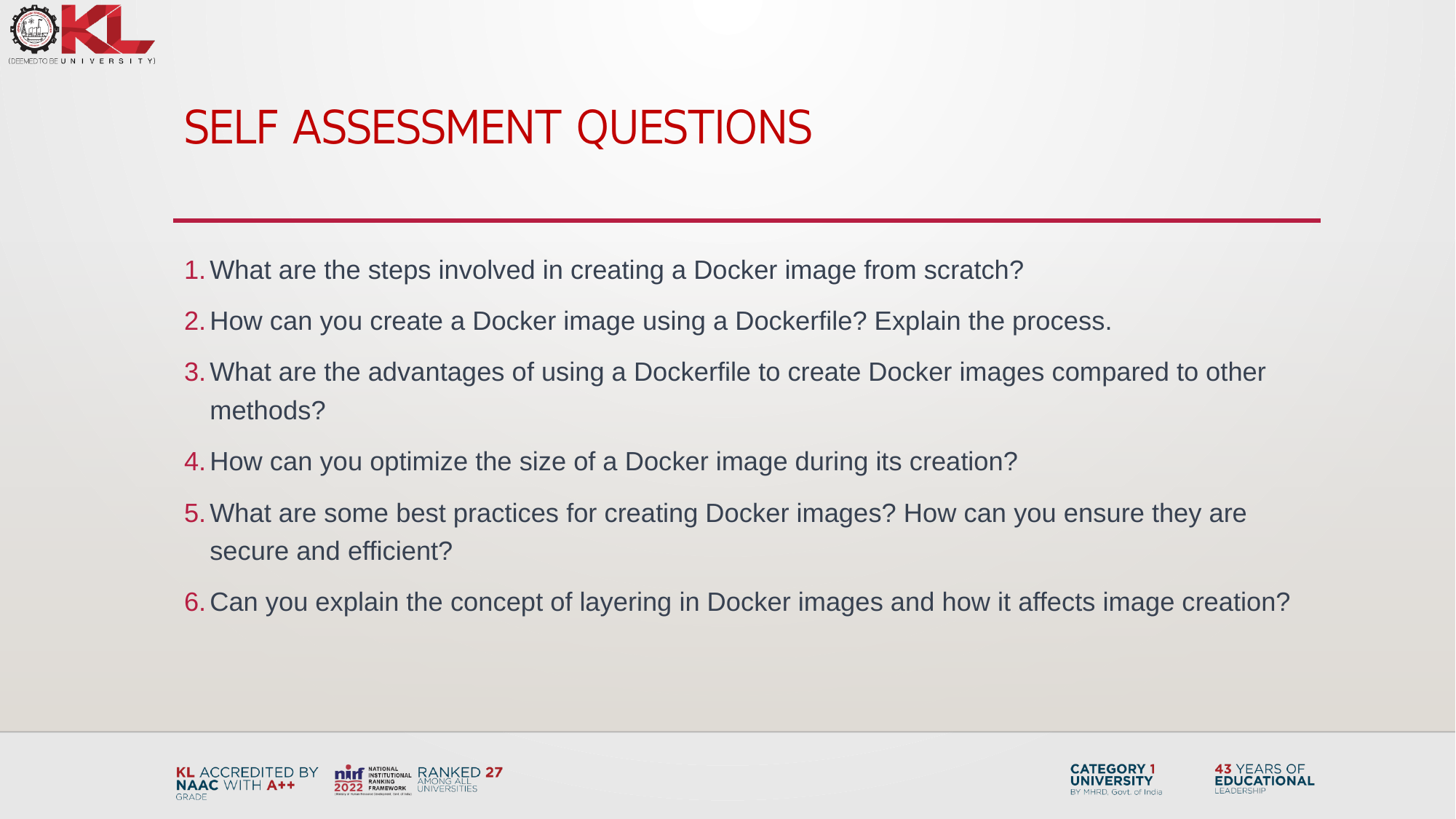

# Self Assessment Questions
What are the steps involved in creating a Docker image from scratch?
How can you create a Docker image using a Dockerfile? Explain the process.
What are the advantages of using a Dockerfile to create Docker images compared to other methods?
How can you optimize the size of a Docker image during its creation?
What are some best practices for creating Docker images? How can you ensure they are secure and efficient?
Can you explain the concept of layering in Docker images and how it affects image creation?